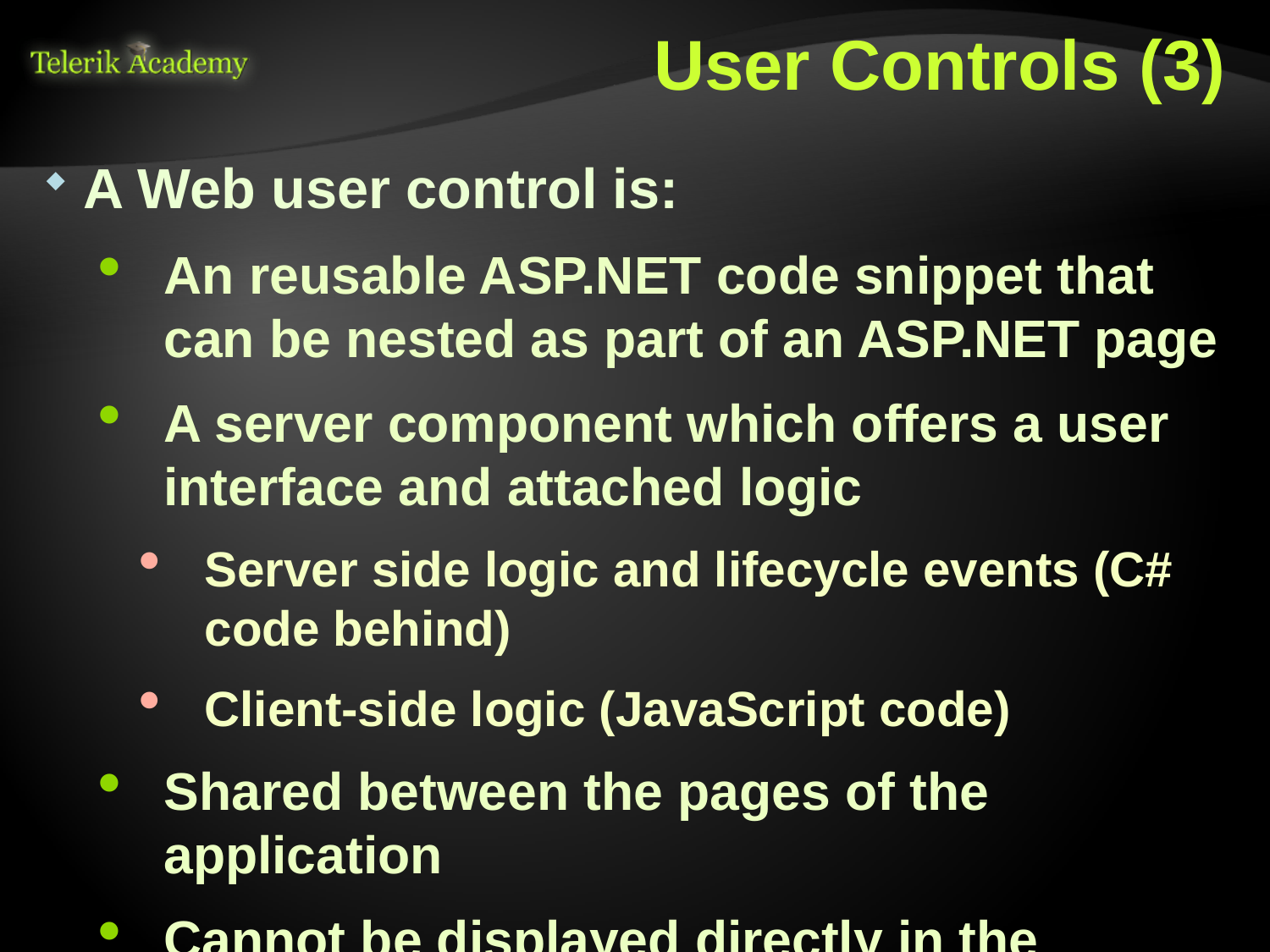

# User Controls (3)
A Web user control is:
An reusable ASP.NET code snippet that can be nested as part of an ASP.NET page
A server component which offers a user interface and attached logic
Server side logic and lifecycle events (C# code behind)
Client-side logic (JavaScript code)
Shared between the pages of the application
Cannot be displayed directly in the browser